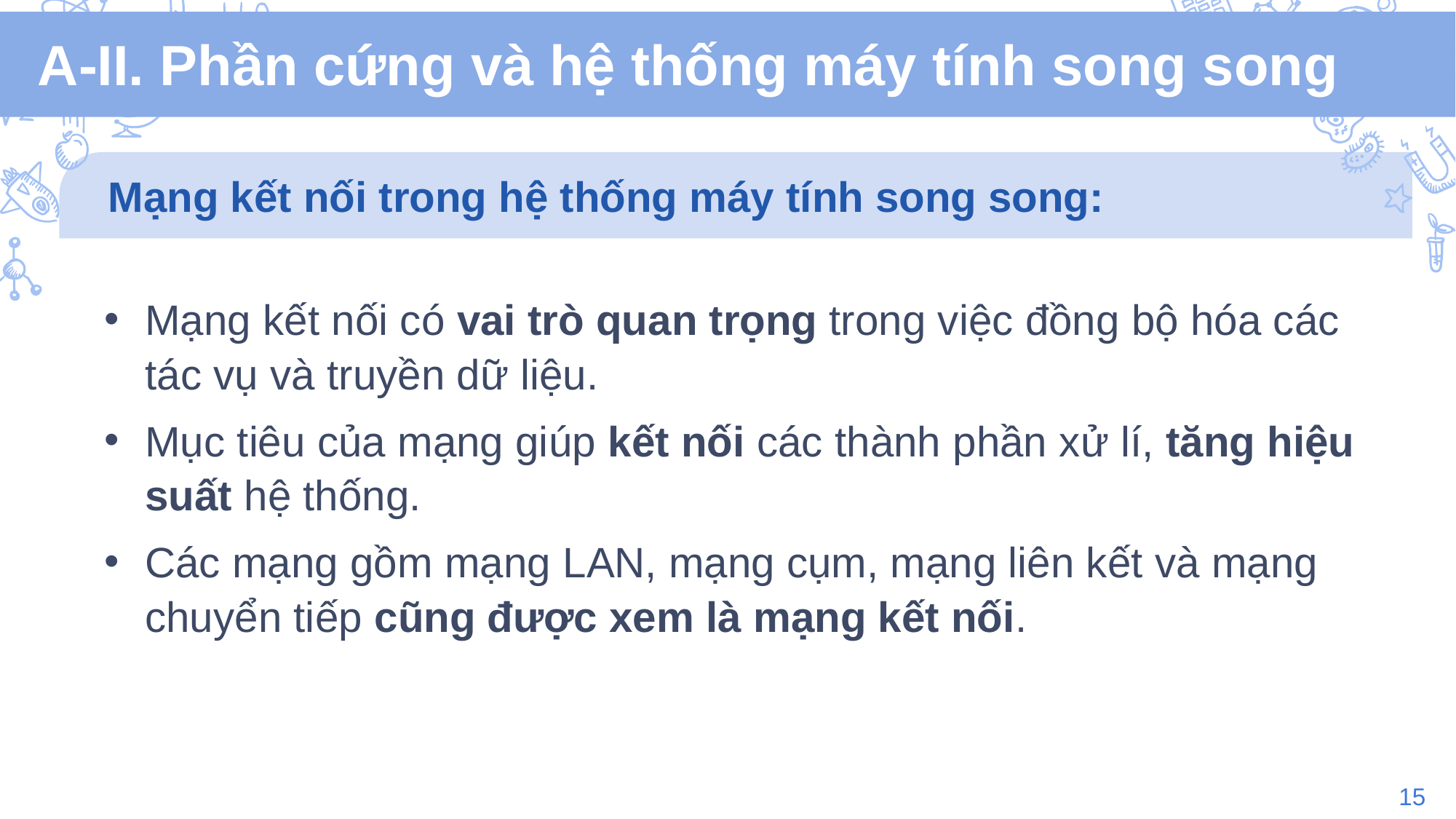

A-II. Phần cứng và hệ thống máy tính song song

Mạng kết nối trong hệ thống máy tính song song:

Mạng kết nối có vai trò quan trọng trong việc đồng bộ hóa các tác vụ và truyền dữ liệu.
Mục tiêu của mạng giúp kết nối các thành phần xử lí, tăng hiệu suất hệ thống.
Các mạng gồm mạng LAN, mạng cụm, mạng liên kết và mạng chuyển tiếp cũng được xem là mạng kết nối.
15